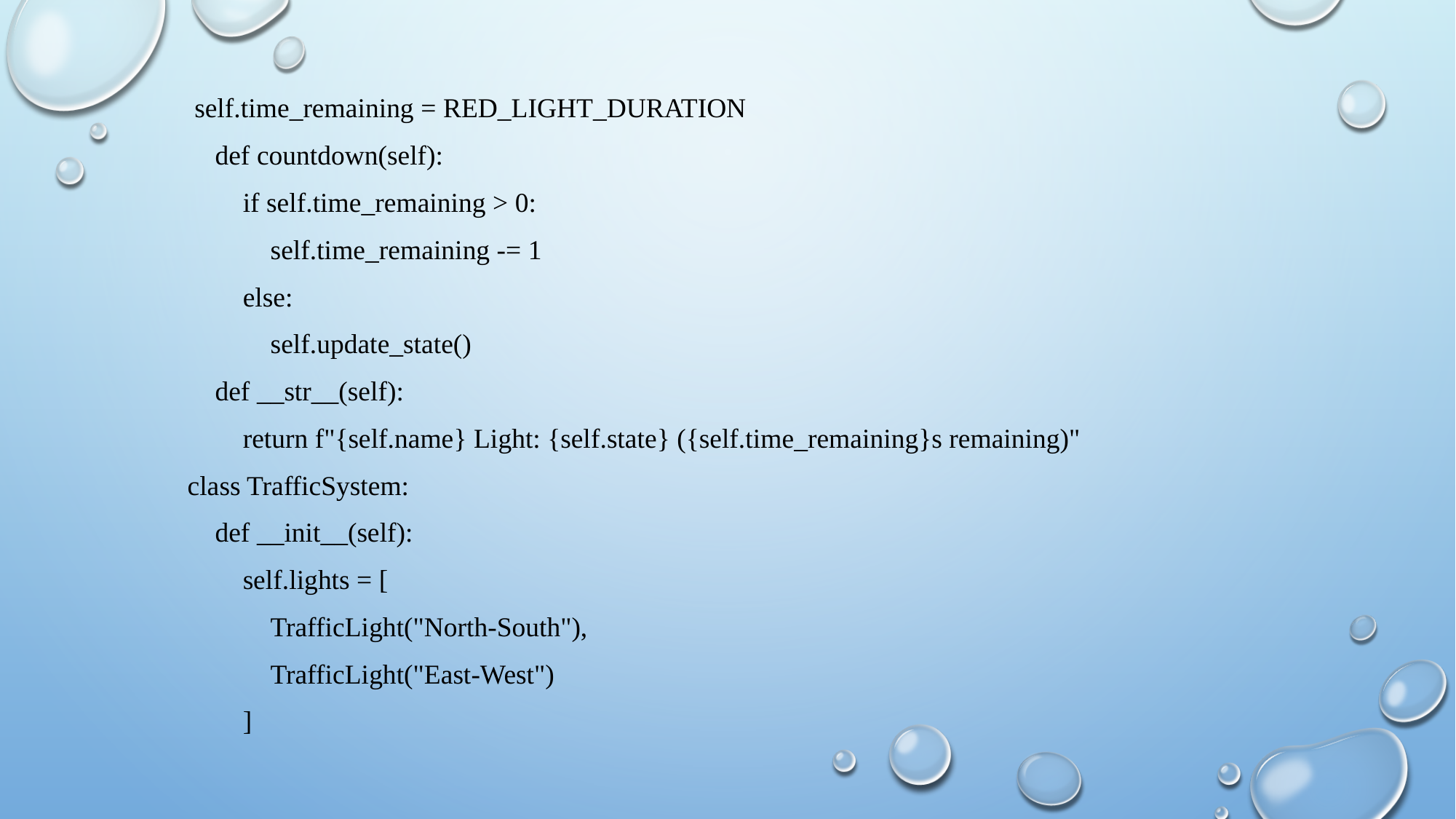

self.time_remaining = RED_LIGHT_DURATION
    def countdown(self):
        if self.time_remaining > 0:
            self.time_remaining -= 1
        else:
            self.update_state()
    def __str__(self):
        return f"{self.name} Light: {self.state} ({self.time_remaining}s remaining)"
class TrafficSystem:
    def __init__(self):
        self.lights = [
            TrafficLight("North-South"),
            TrafficLight("East-West")
        ]